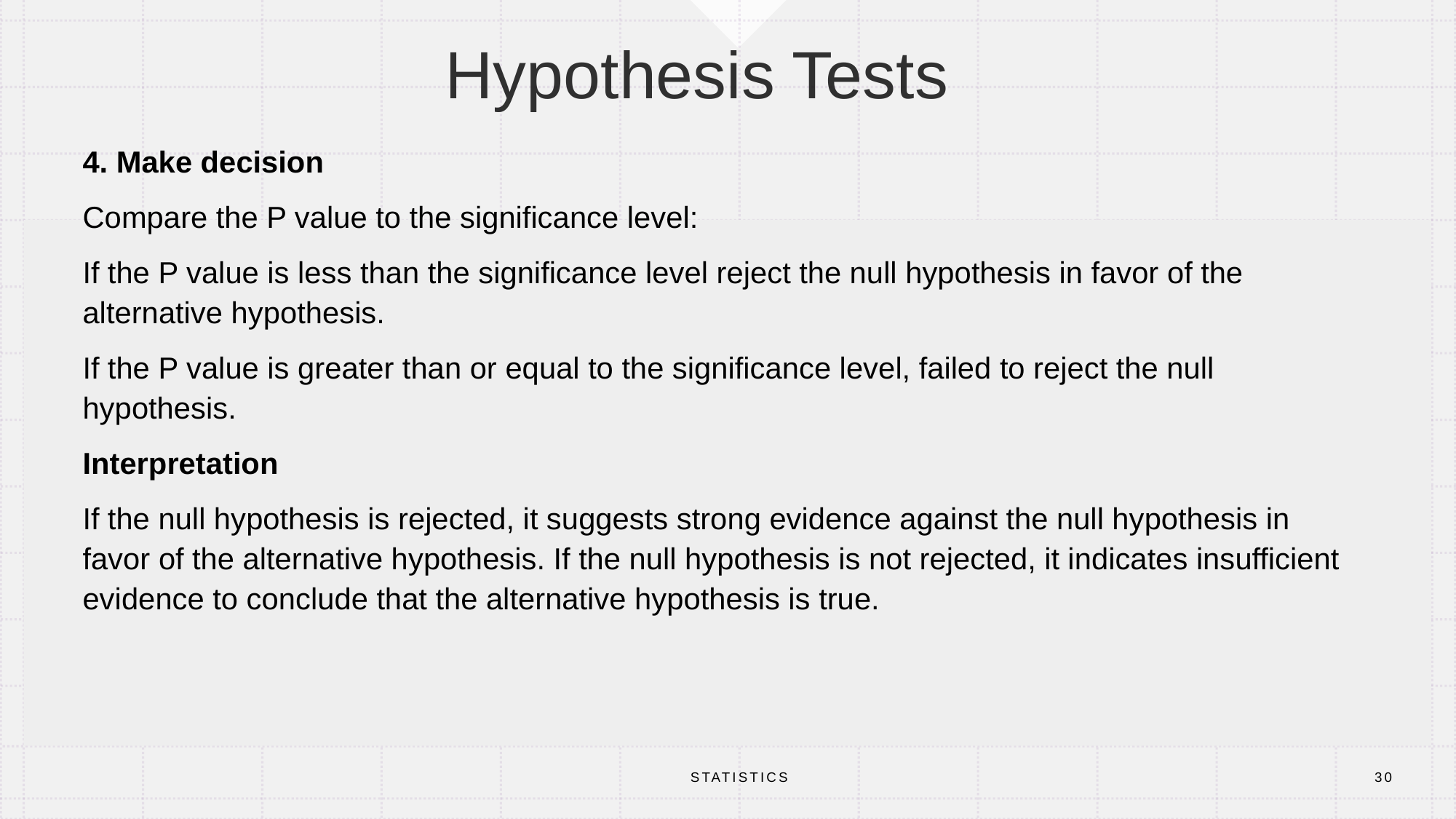

# Hypothesis Tests
4. Make decision
Compare the P value to the significance level:
If the P value is less than the significance level reject the null hypothesis in favor of the alternative hypothesis.
If the P value is greater than or equal to the significance level, failed to reject the null hypothesis.
Interpretation
If the null hypothesis is rejected, it suggests strong evidence against the null hypothesis in favor of the alternative hypothesis. If the null hypothesis is not rejected, it indicates insufficient evidence to conclude that the alternative hypothesis is true.
STATISTICS
30